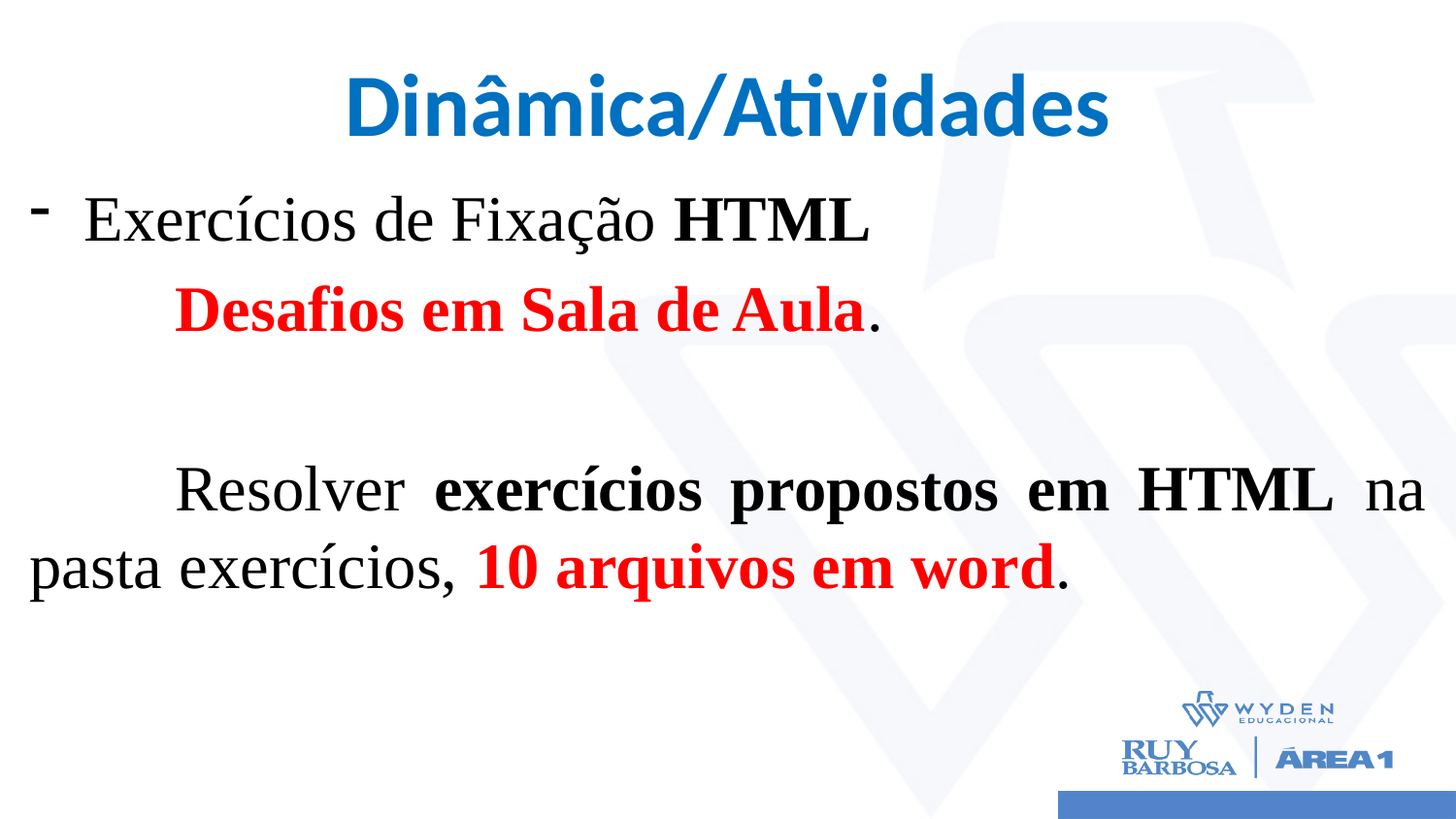

# Dinâmica/Atividades
Exercícios de Fixação HTML
	Desafios em Sala de Aula.

	Resolver exercícios propostos em HTML na pasta exercícios, 10 arquivos em word.